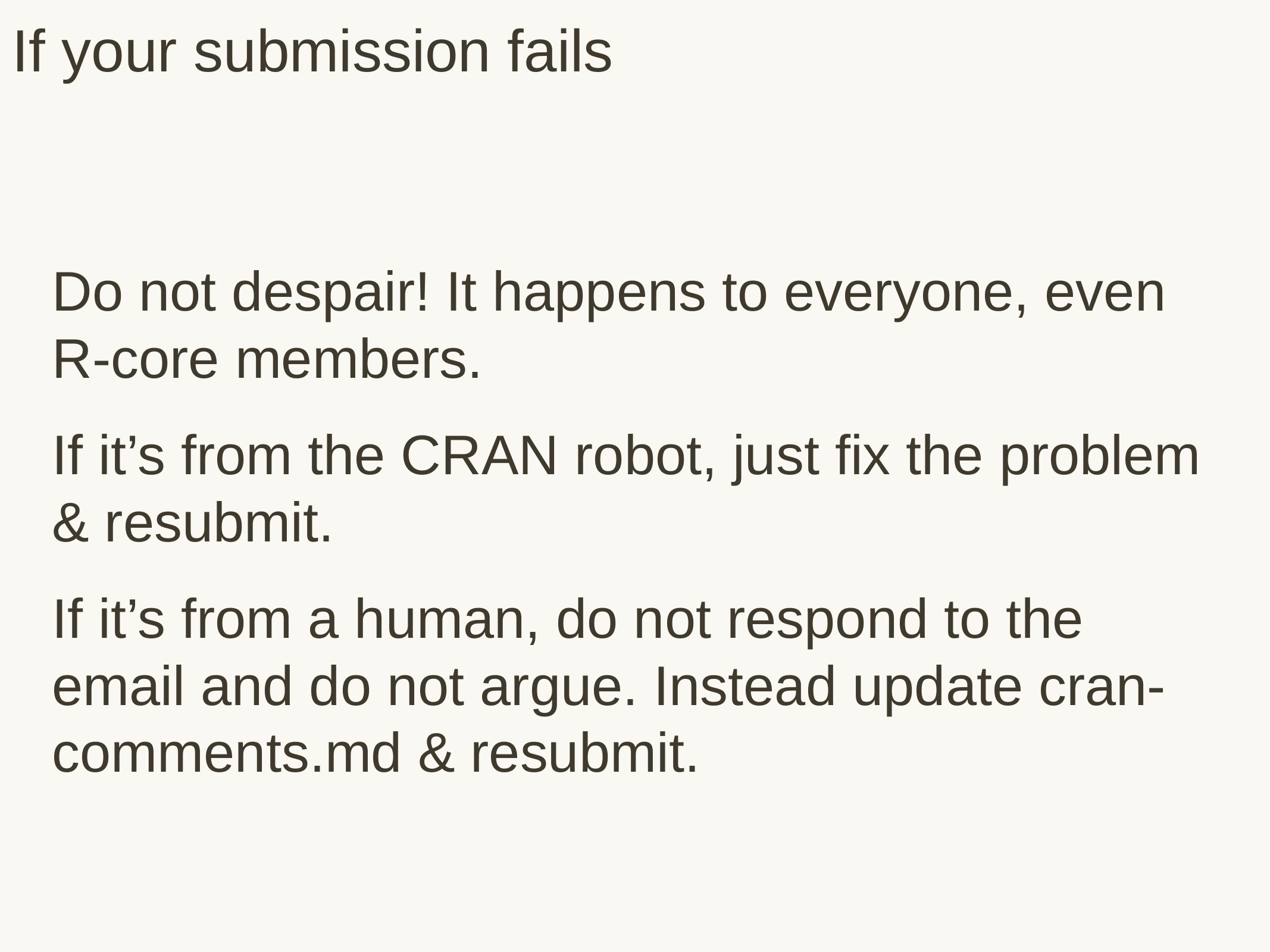

# If your submission fails
Do not despair! It happens to everyone, even R-core members.
If it’s from the CRAN robot, just fix the problem & resubmit.
If it’s from a human, do not respond to the email and do not argue. Instead update cran-comments.md & resubmit.